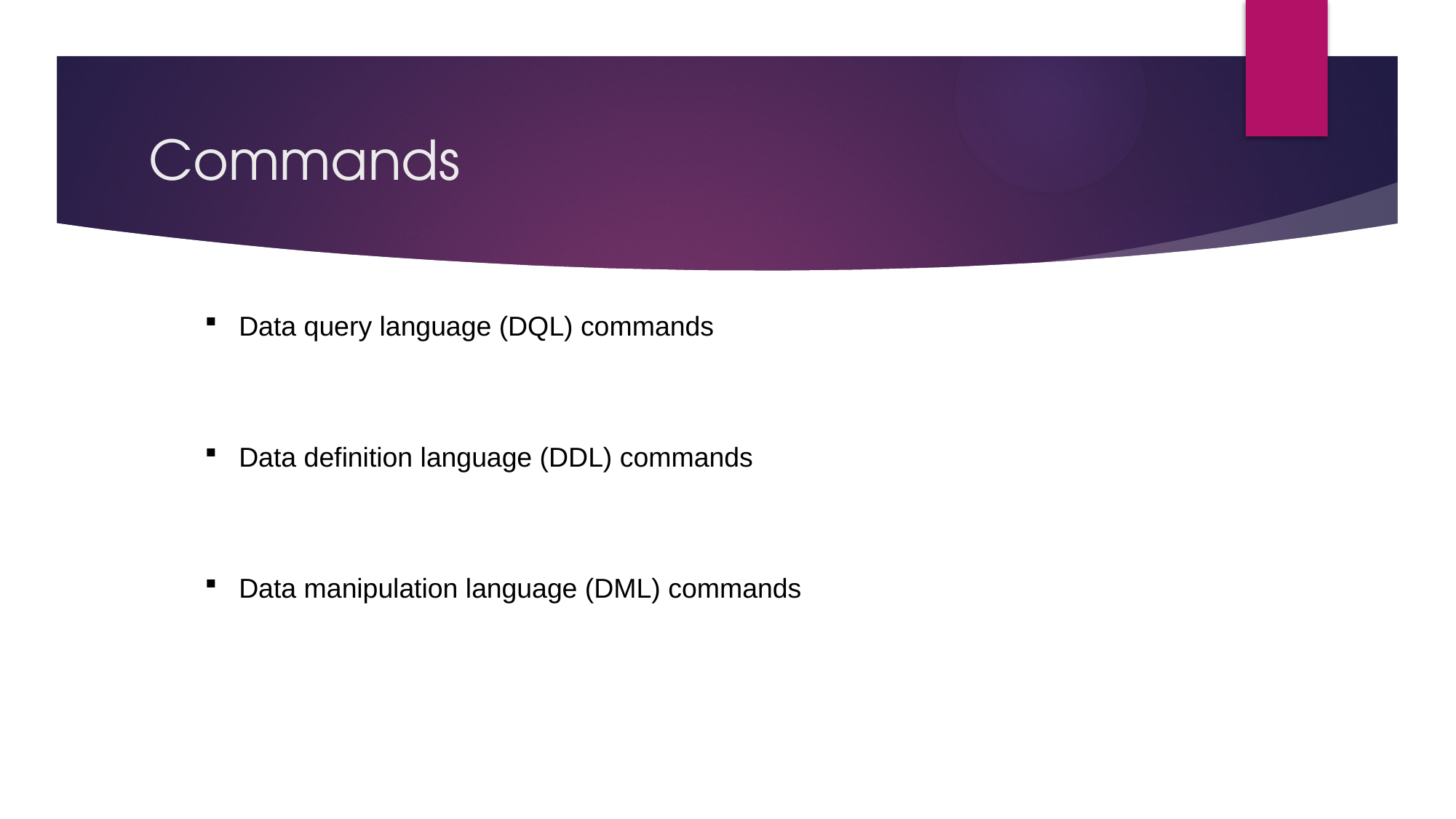

# Commands
Data query language (DQL) commands

Data definition language (DDL) commands

Data manipulation language (DML) commands